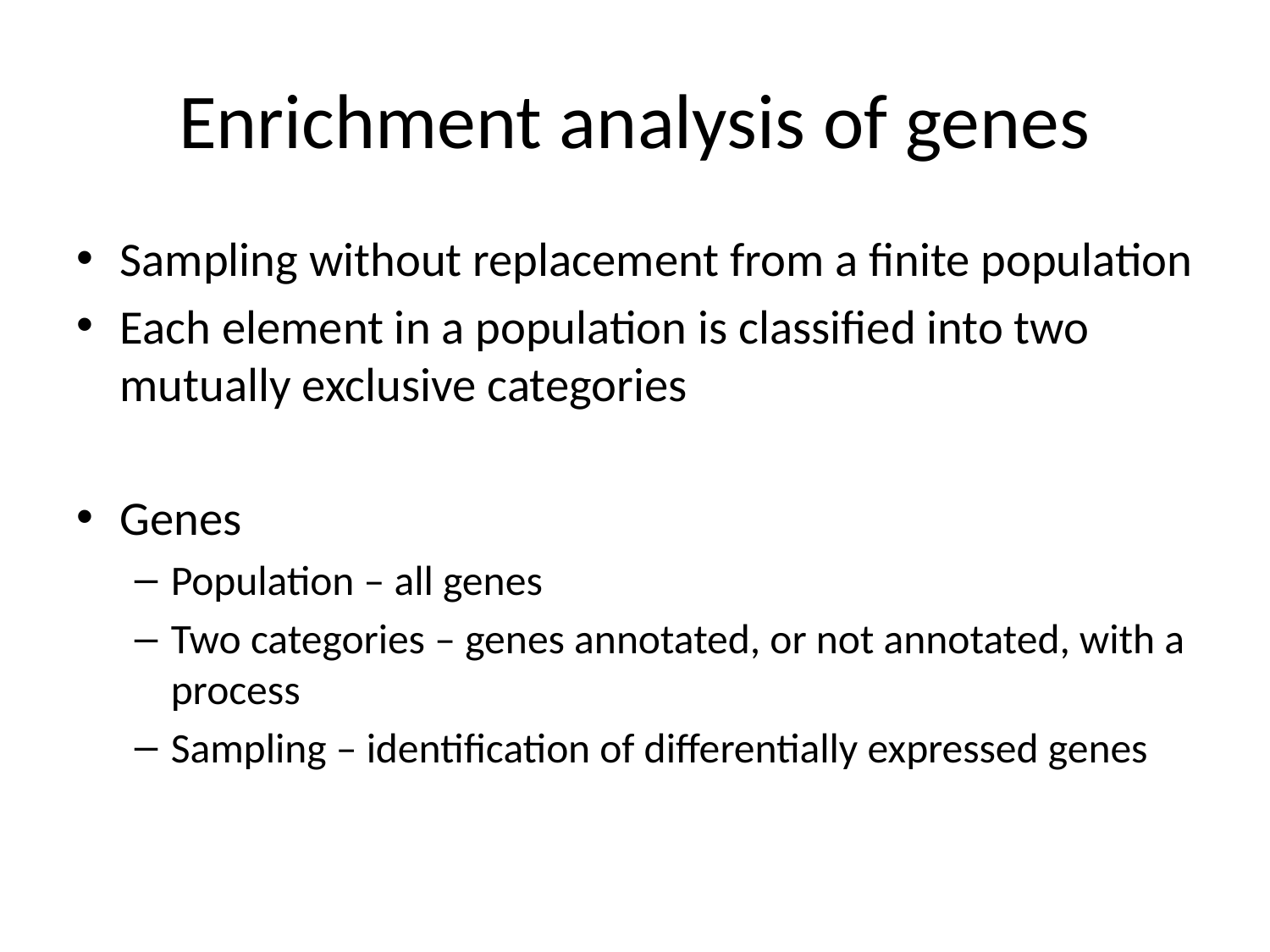

# Enrichment analysis of genes
Sampling without replacement from a finite population
Each element in a population is classified into two mutually exclusive categories

Genes
Population – all genes
Two categories – genes annotated, or not annotated, with a process
Sampling – identification of differentially expressed genes